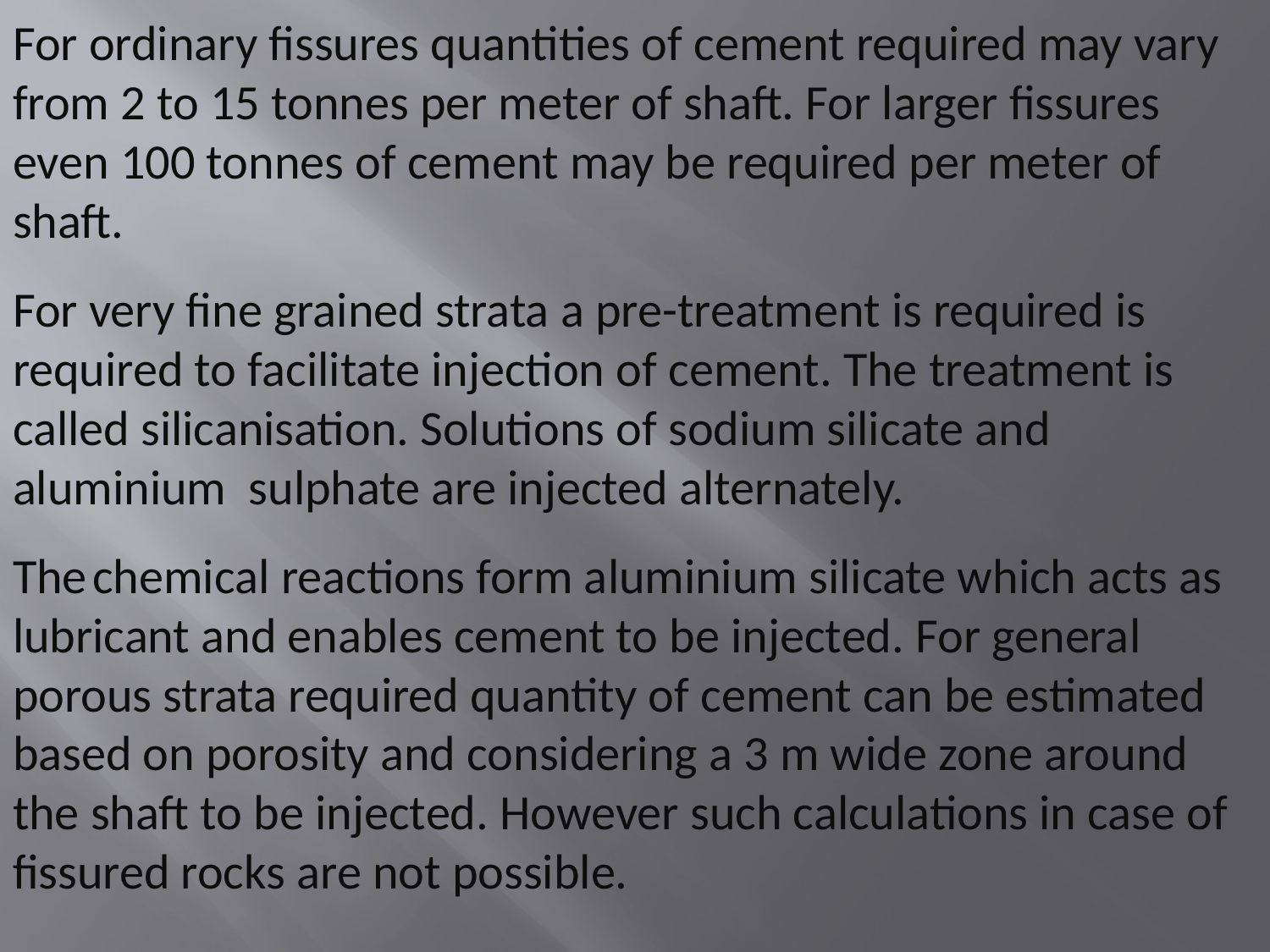

For ordinary fissures quantities of cement required may vary from 2 to 15 tonnes per meter of shaft. For larger fissures even 100 tonnes of cement may be required per meter of shaft.

For very fine grained strata a pre-treatment is required is required to facilitate injection of cement. The treatment is called silicanisation. Solutions of sodium silicate and aluminium  sulphate are injected alternately.

The chemical reactions form aluminium silicate which acts as lubricant and enables cement to be injected. For general porous strata required quantity of cement can be estimated based on porosity and considering a 3 m wide zone around the shaft to be injected. However such calculations in case of fissured rocks are not possible.